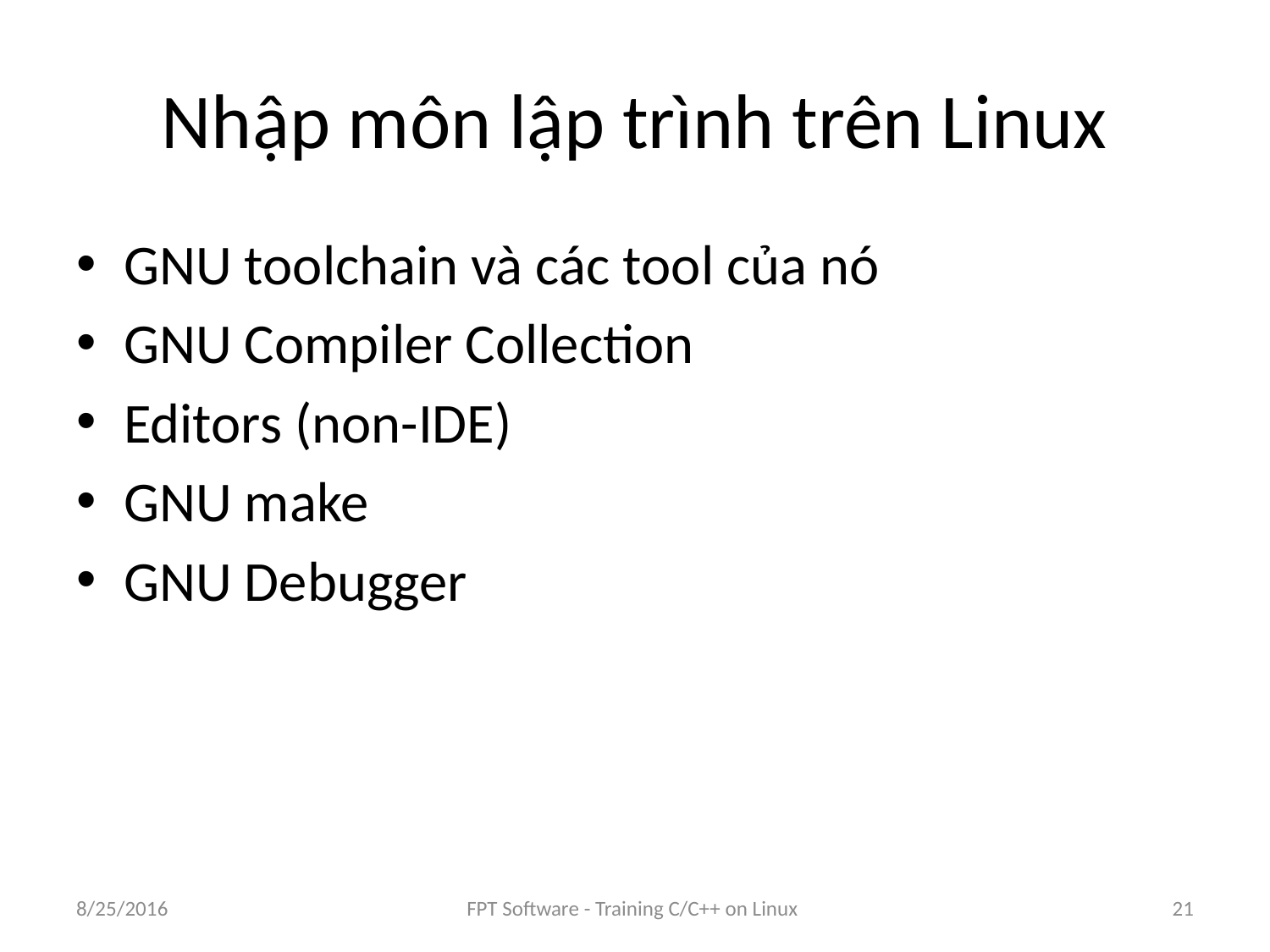

# Nhập môn lập trình trên Linux
GNU toolchain và các tool của nó
GNU Compiler Collection
Editors (non-IDE)
GNU make
GNU Debugger
8/25/2016
FPT Software - Training C/C++ on Linux
21